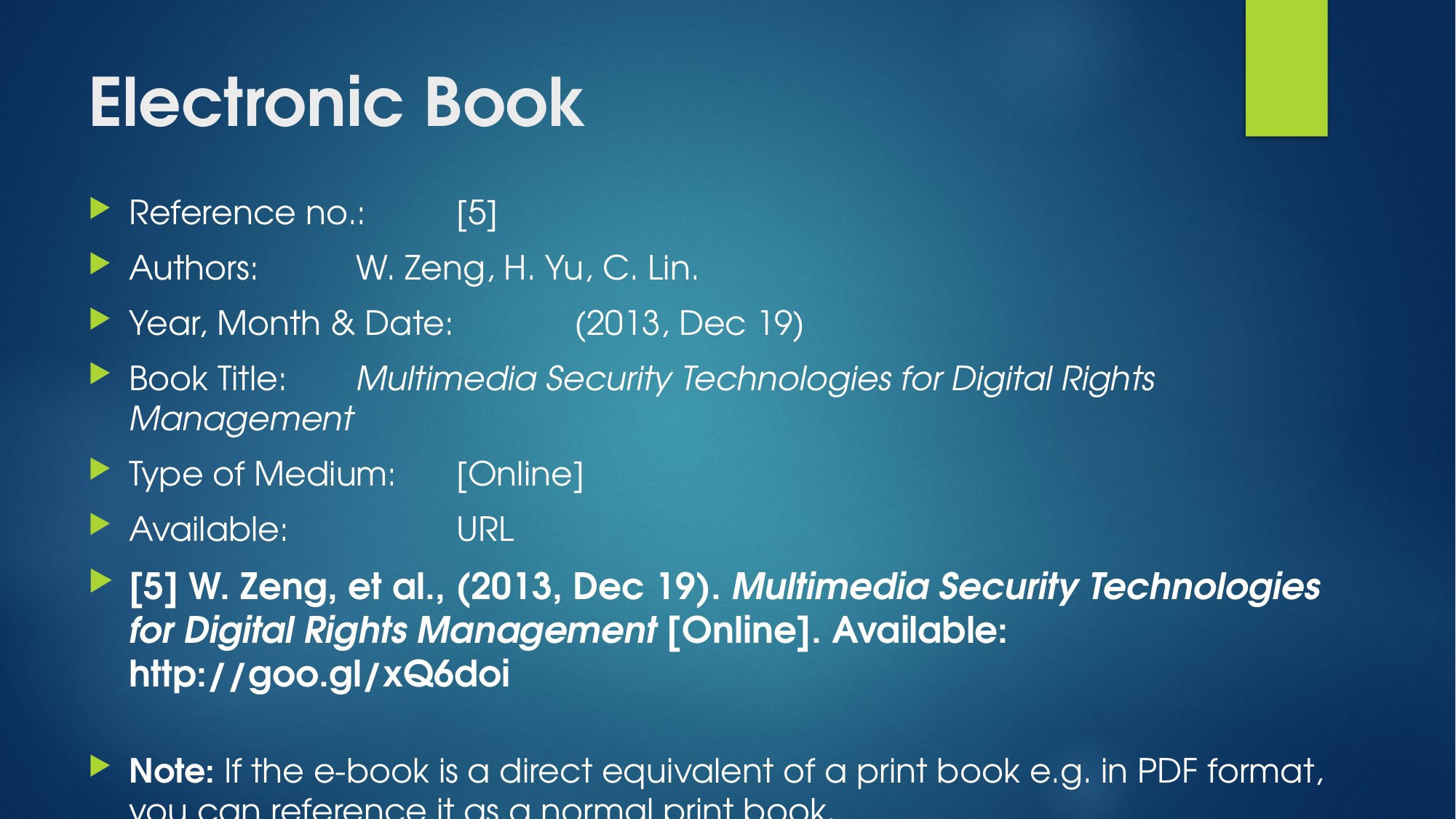

# Electronic Book
Reference no.:	[5]
Authors: 	 W. Zeng, H. Yu, C. Lin.
Year, Month & Date: 	 (2013, Dec 19)
Book Title: 	 Multimedia Security Technologies for Digital Rights Management
Type of Medium: 	[Online]
Available: 		URL
[5] W. Zeng, et al., (2013, Dec 19). Multimedia Security Technologies for Digital Rights Management [Online]. Available: http://goo.gl/xQ6doi

Note: If the e-book is a direct equivalent of a print book e.g. in PDF format, you can reference it as a normal print book.